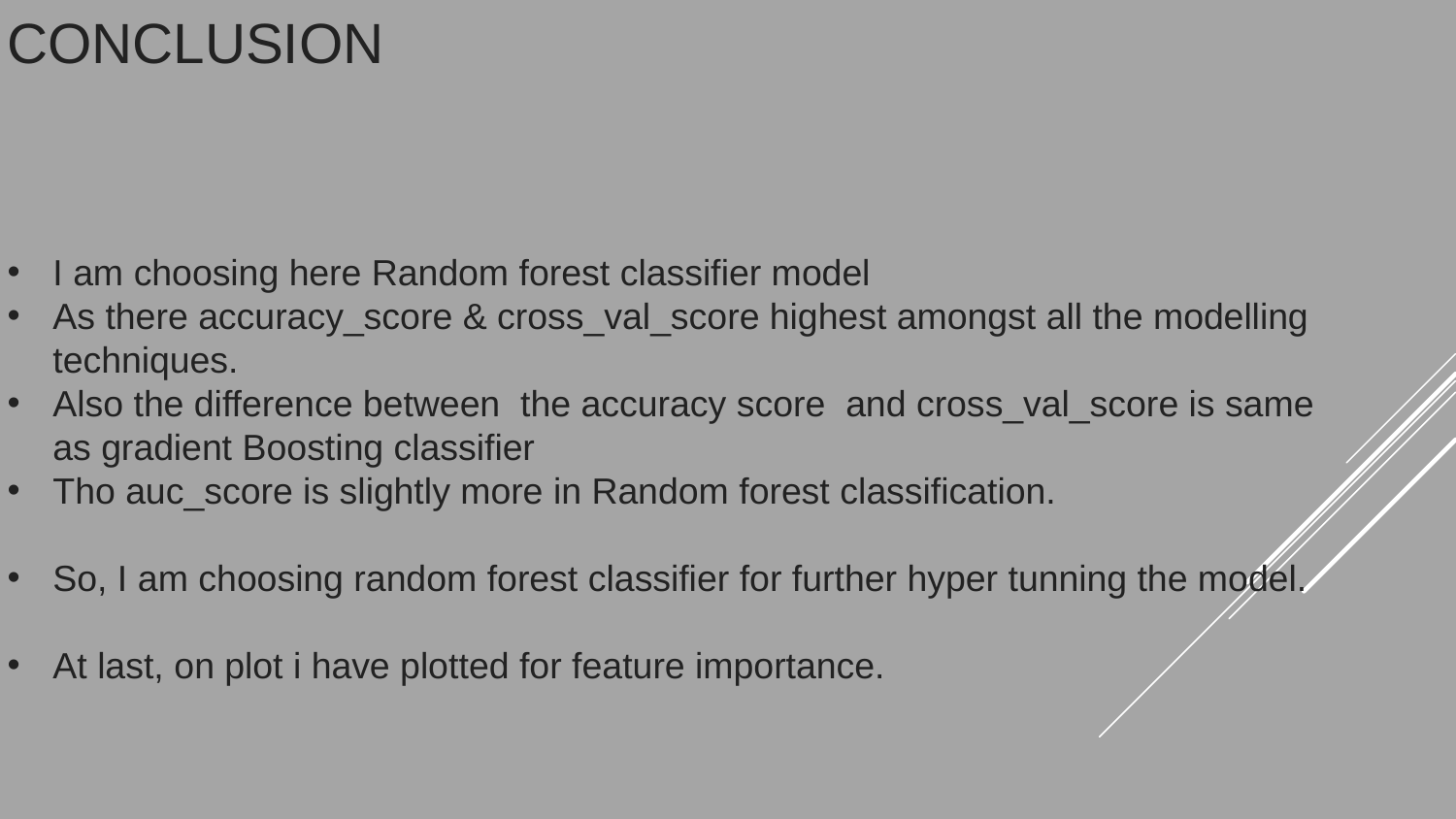

CONCLUSION

I am choosing here Random forest classifier model
As there accuracy_score & cross_val_score highest amongst all the modelling techniques.
Also the difference between  the accuracy score  and cross_val_score is same as gradient Boosting classifier
Tho auc_score is slightly more in Random forest classification.

So, I am choosing random forest classifier for further hyper tunning the model.

At last, on plot i have plotted for feature importance.